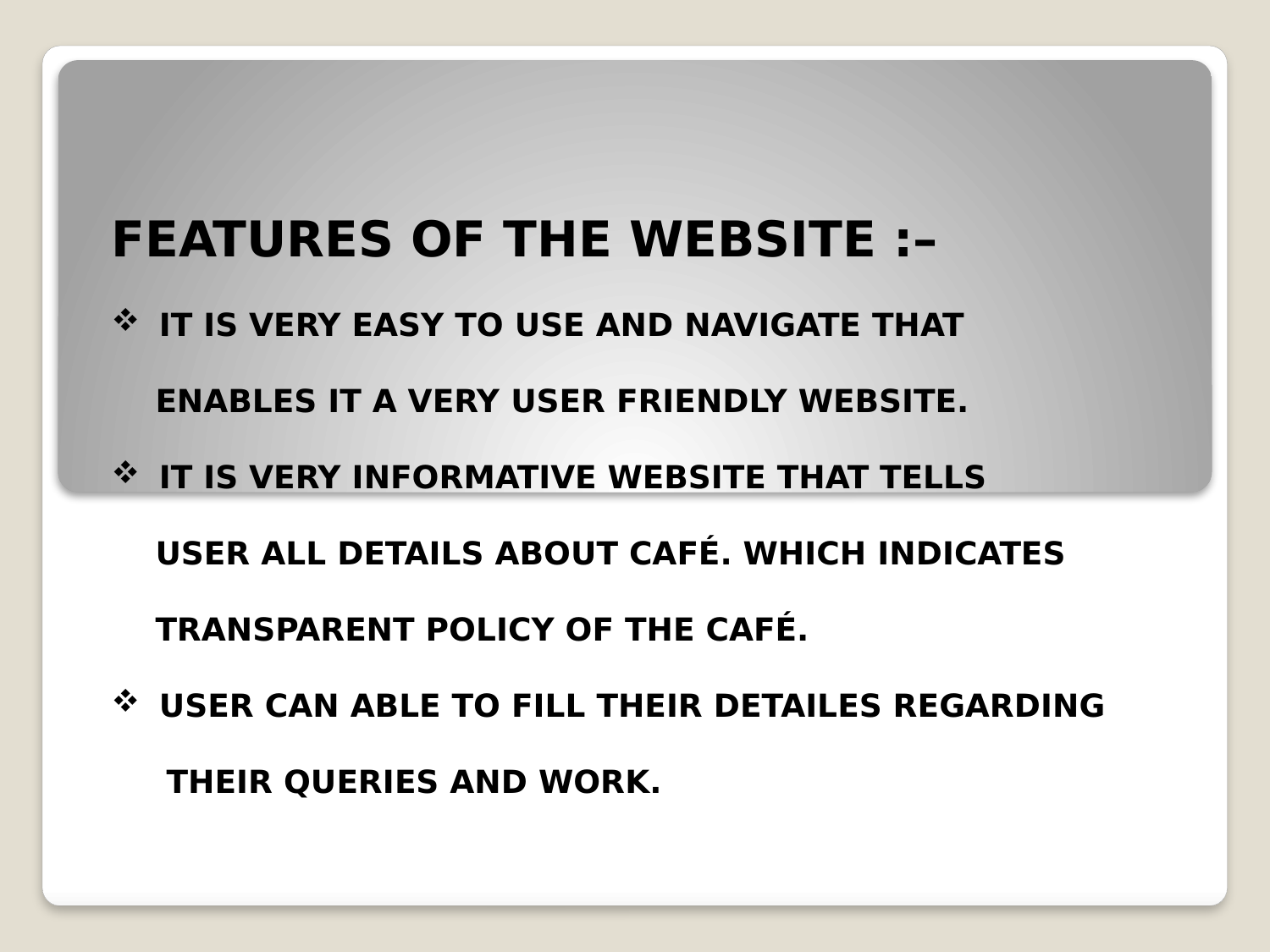

FEATURES OF THE WEBSITE :–
IT IS VERY EASY TO USE AND NAVIGATE THAT
    ENABLES IT A VERY USER FRIENDLY WEBSITE.
IT IS VERY INFORMATIVE WEBSITE THAT TELLS
    USER ALL DETAILS ABOUT CAFÉ. WHICH INDICATES
    TRANSPARENT POLICY OF THE CAFÉ.
USER CAN ABLE TO FILL THEIR DETAILES REGARDING
     THEIR QUERIES AND WORK.